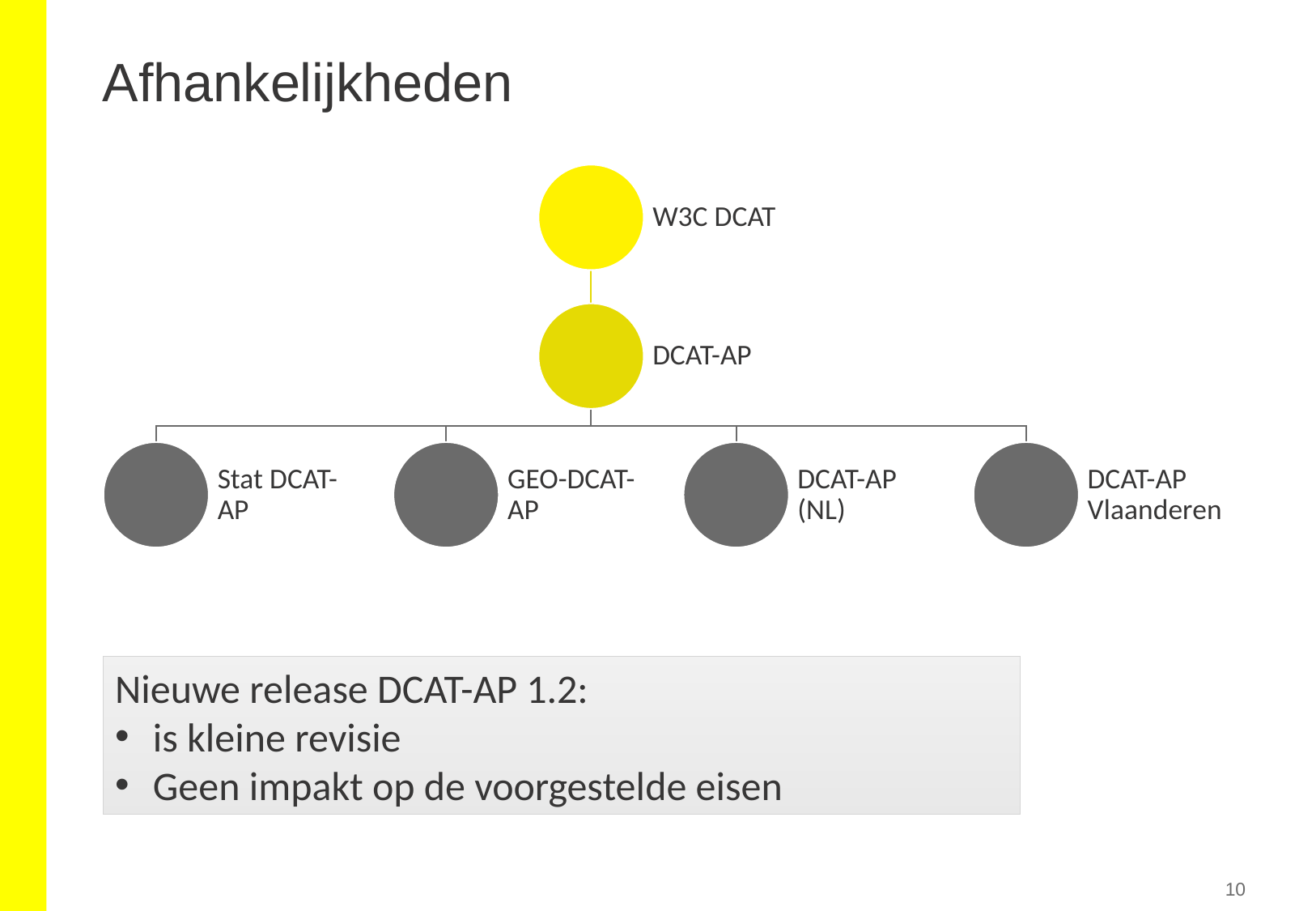

W3C DCAT
DCAT-AP
Stat DCAT-AP
GEO-DCAT-AP
DCAT-AP (NL)
DCAT-AP  Vlaanderen
# Afhankelijkheden
Nieuwe release DCAT-AP 1.2:
is kleine revisie
Geen impakt op de voorgestelde eisen
10